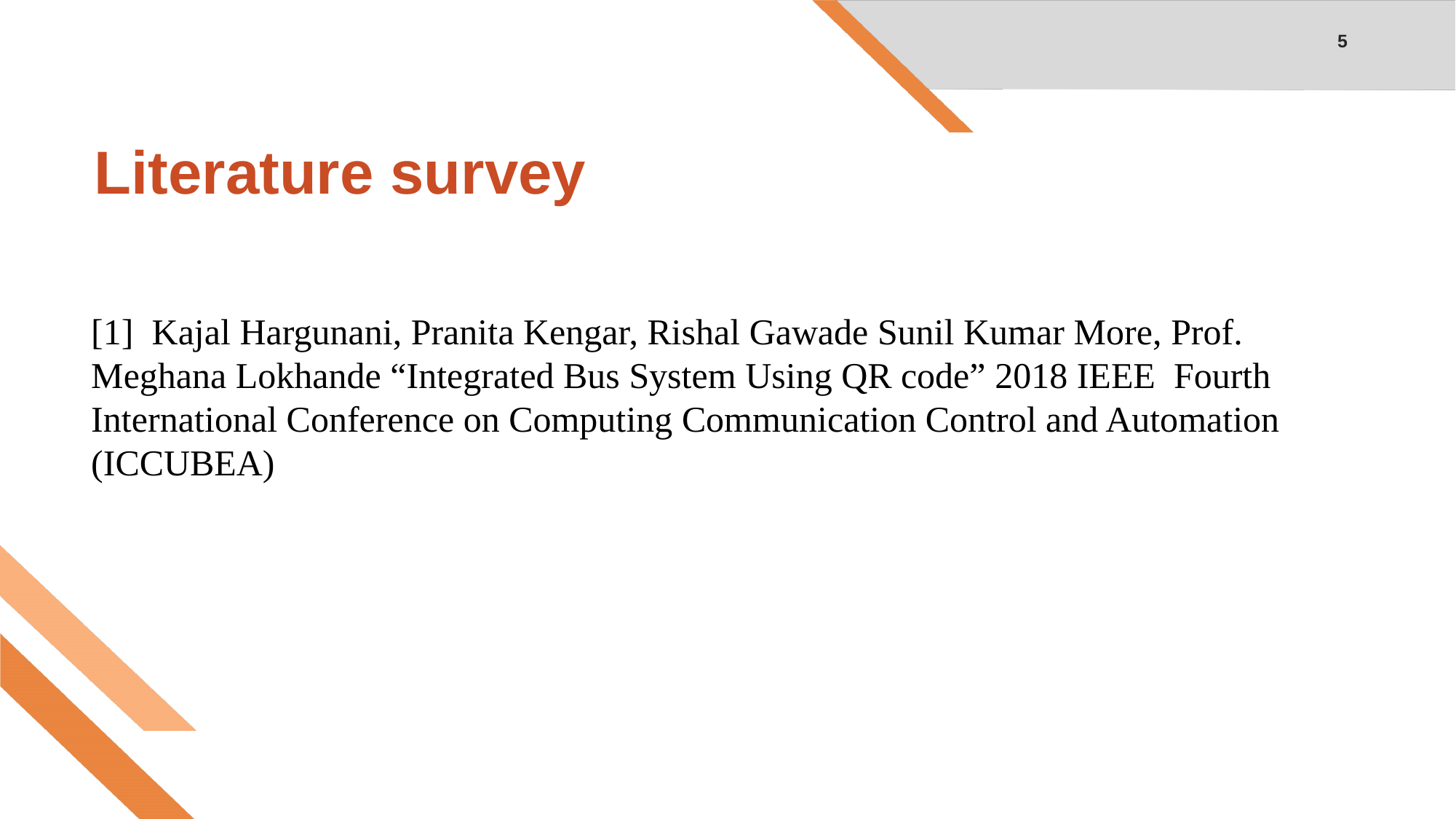

5
# Literature survey
[1]  Kajal Hargunani, Pranita Kengar, Rishal Gawade Sunil Kumar More, Prof. Meghana Lokhande “Integrated Bus System Using QR code” 2018 IEEE  Fourth International Conference on Computing Communication Control and Automation (ICCUBEA)